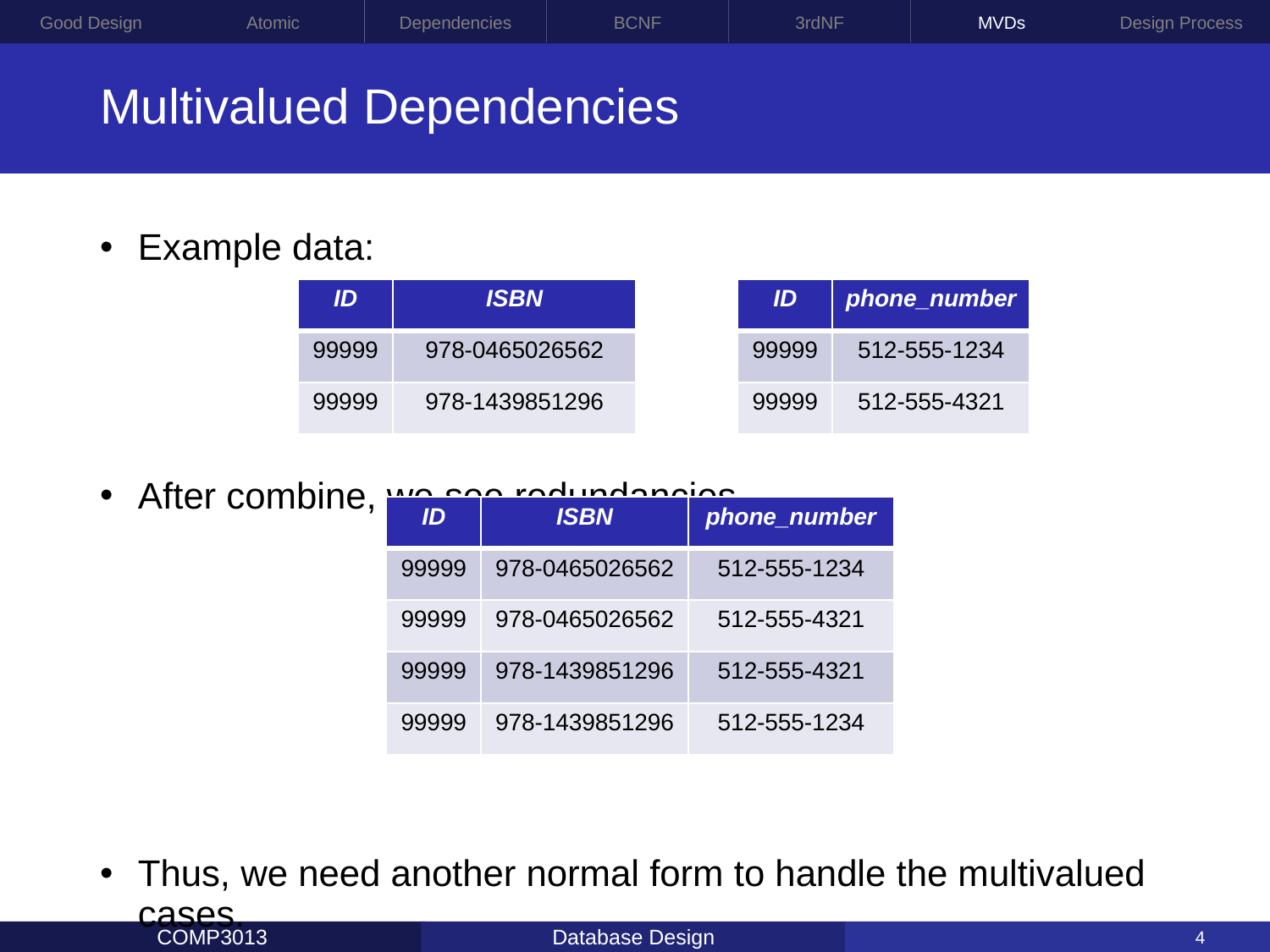

Good Design
Atomic
Dependencies
BCNF
3rdNF
MVDs
Design Process
# Multivalued Dependencies
Example data:

After combine, we see redundancies.

Thus, we need another normal form to handle the multivalued cases.
| ID | ISBN |
| --- | --- |
| 99999 | 978-0465026562 |
| 99999 | 978-1439851296 |
| ID | phone\_number |
| --- | --- |
| 99999 | 512-555-1234 |
| 99999 | 512-555-4321 |
| ID | ISBN | phone\_number |
| --- | --- | --- |
| 99999 | 978-0465026562 | 512-555-1234 |
| 99999 | 978-0465026562 | 512-555-4321 |
| 99999 | 978-1439851296 | 512-555-4321 |
| 99999 | 978-1439851296 | 512-555-1234 |